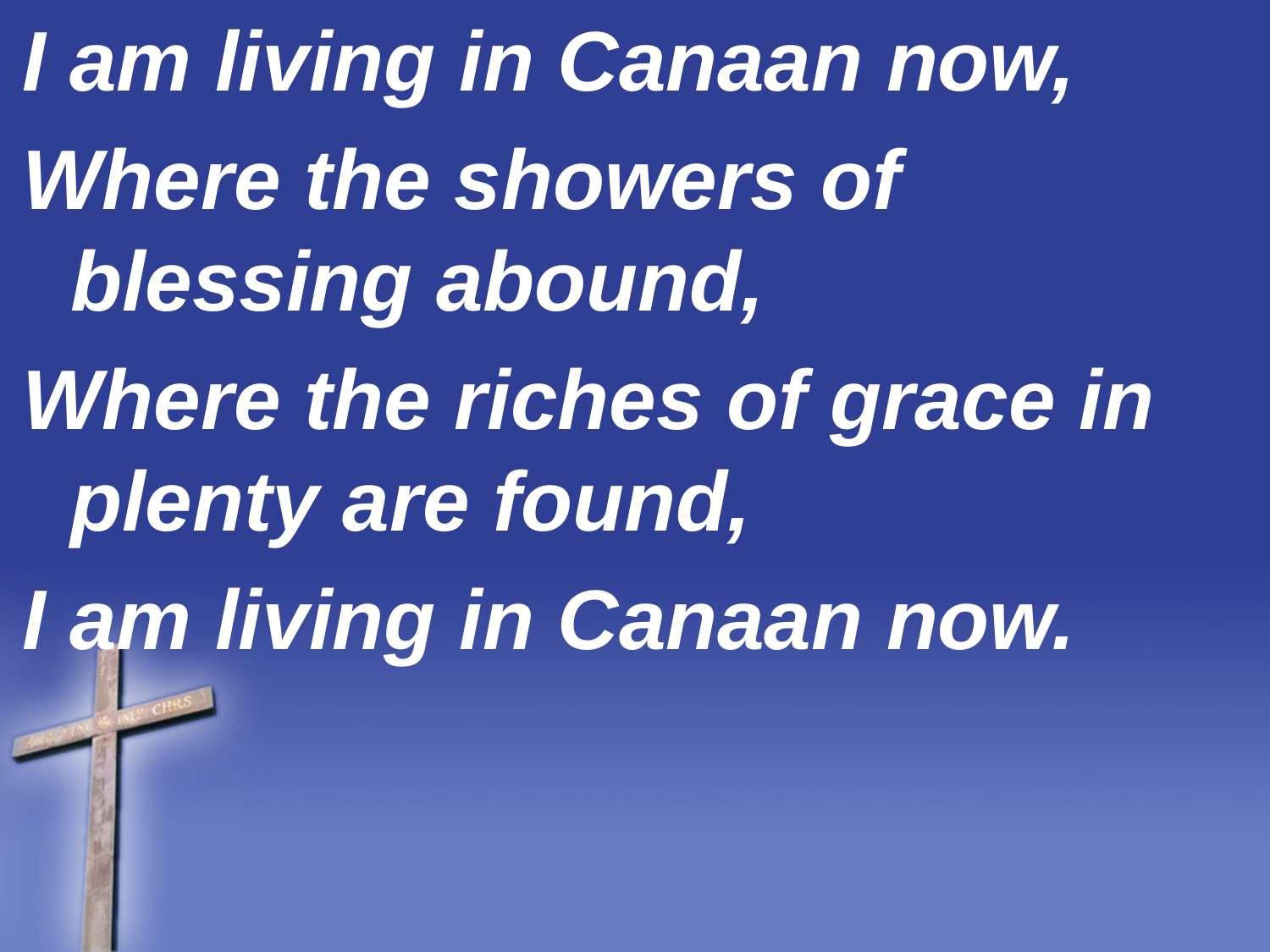

I am living in Canaan now,
Where the showers of blessing abound,
Where the riches of grace in   plenty are found,
I am living in Canaan now.